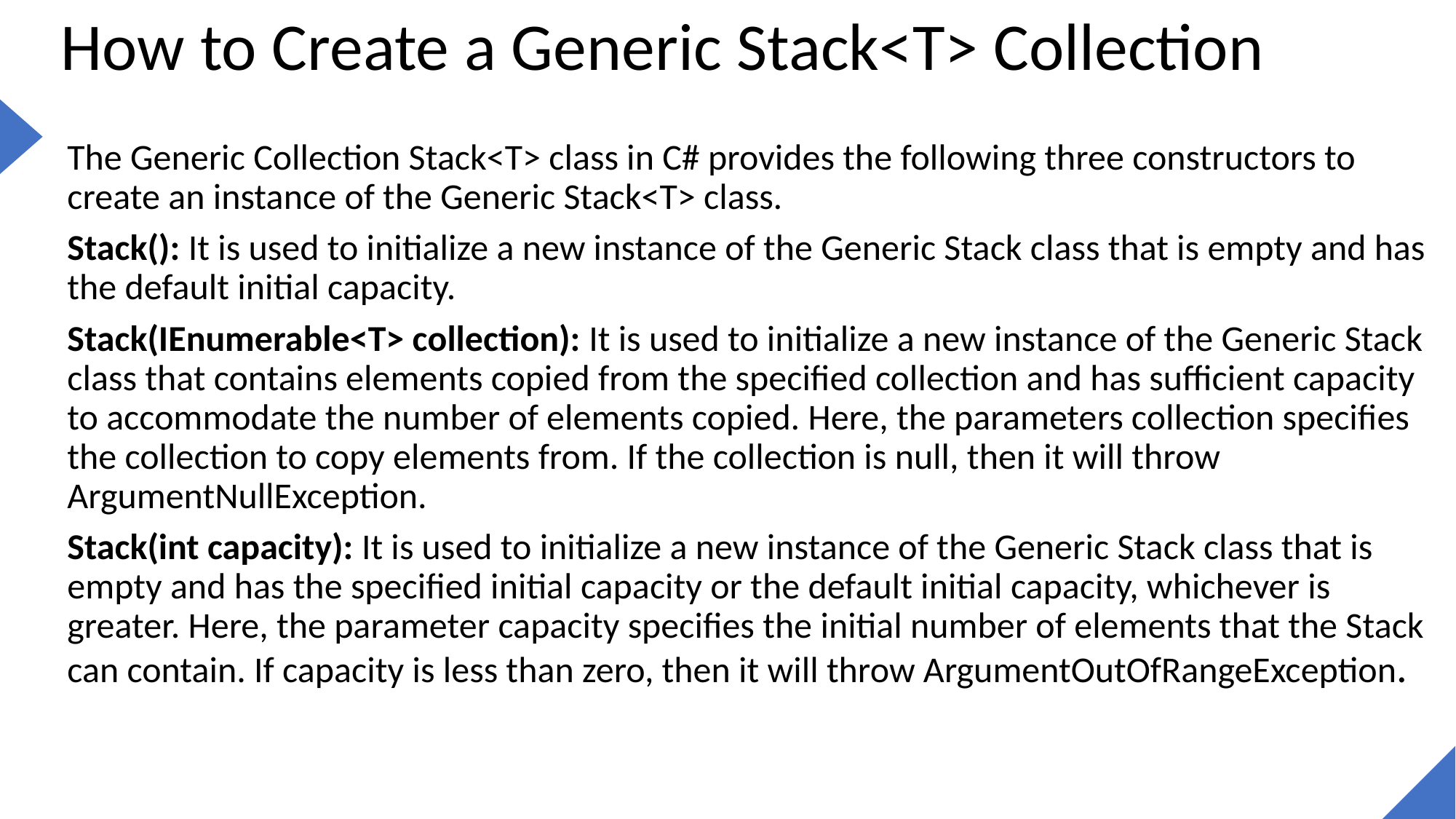

# How to Create a Generic Stack<T> Collection

The Generic Collection Stack<T> class in C# provides the following three constructors to create an instance of the Generic Stack<T> class.
Stack(): It is used to initialize a new instance of the Generic Stack class that is empty and has the default initial capacity.
Stack(IEnumerable<T> collection): It is used to initialize a new instance of the Generic Stack class that contains elements copied from the specified collection and has sufficient capacity to accommodate the number of elements copied. Here, the parameters collection specifies the collection to copy elements from. If the collection is null, then it will throw ArgumentNullException.
Stack(int capacity): It is used to initialize a new instance of the Generic Stack class that is empty and has the specified initial capacity or the default initial capacity, whichever is greater. Here, the parameter capacity specifies the initial number of elements that the Stack can contain. If capacity is less than zero, then it will throw ArgumentOutOfRangeException.